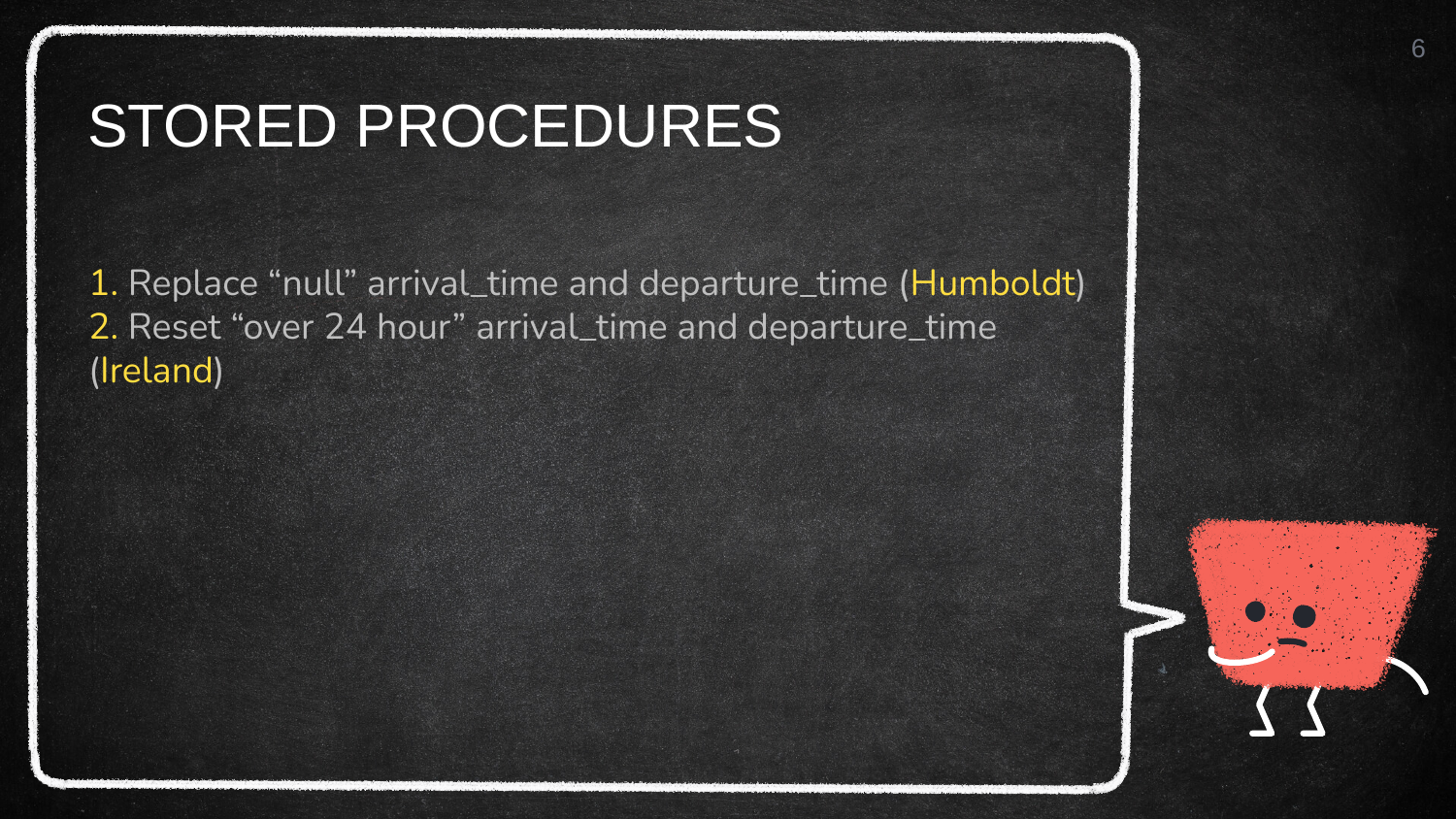

6
# STORED PROCEDURES

1. Replace “null” arrival_time and departure_time (Humboldt)
2. Reset “over 24 hour” arrival_time and departure_time (Ireland)